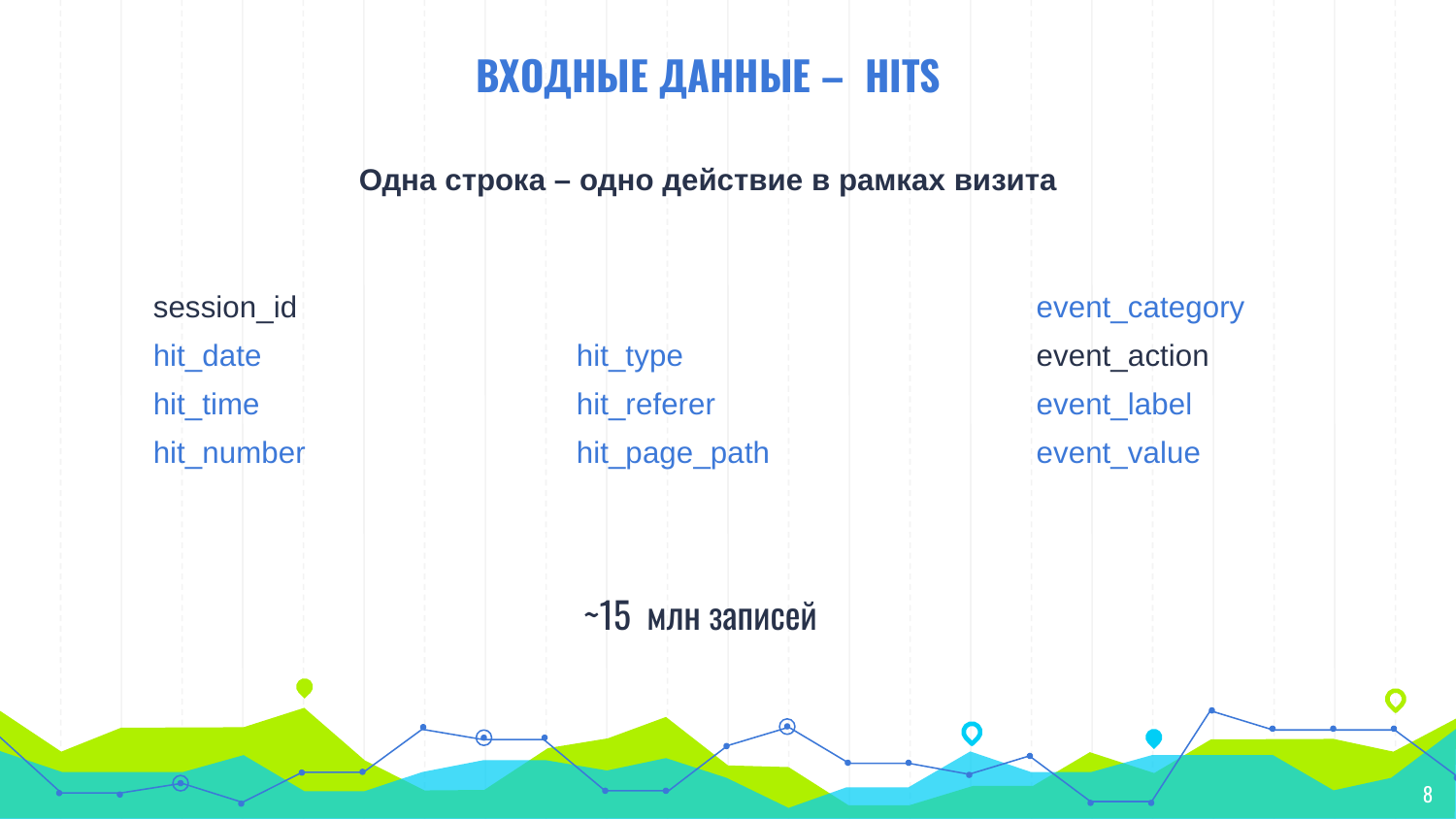

ВХОДНЫЕ ДАННЫЕ –  HITS
Одна строка – одно действие в рамках визита
# session_id
hit_date
hit_time
hit_number

hit_type
hit_referer
hit_page_path
event_category
event_action
event_label
event_value
~15  млн записей
8